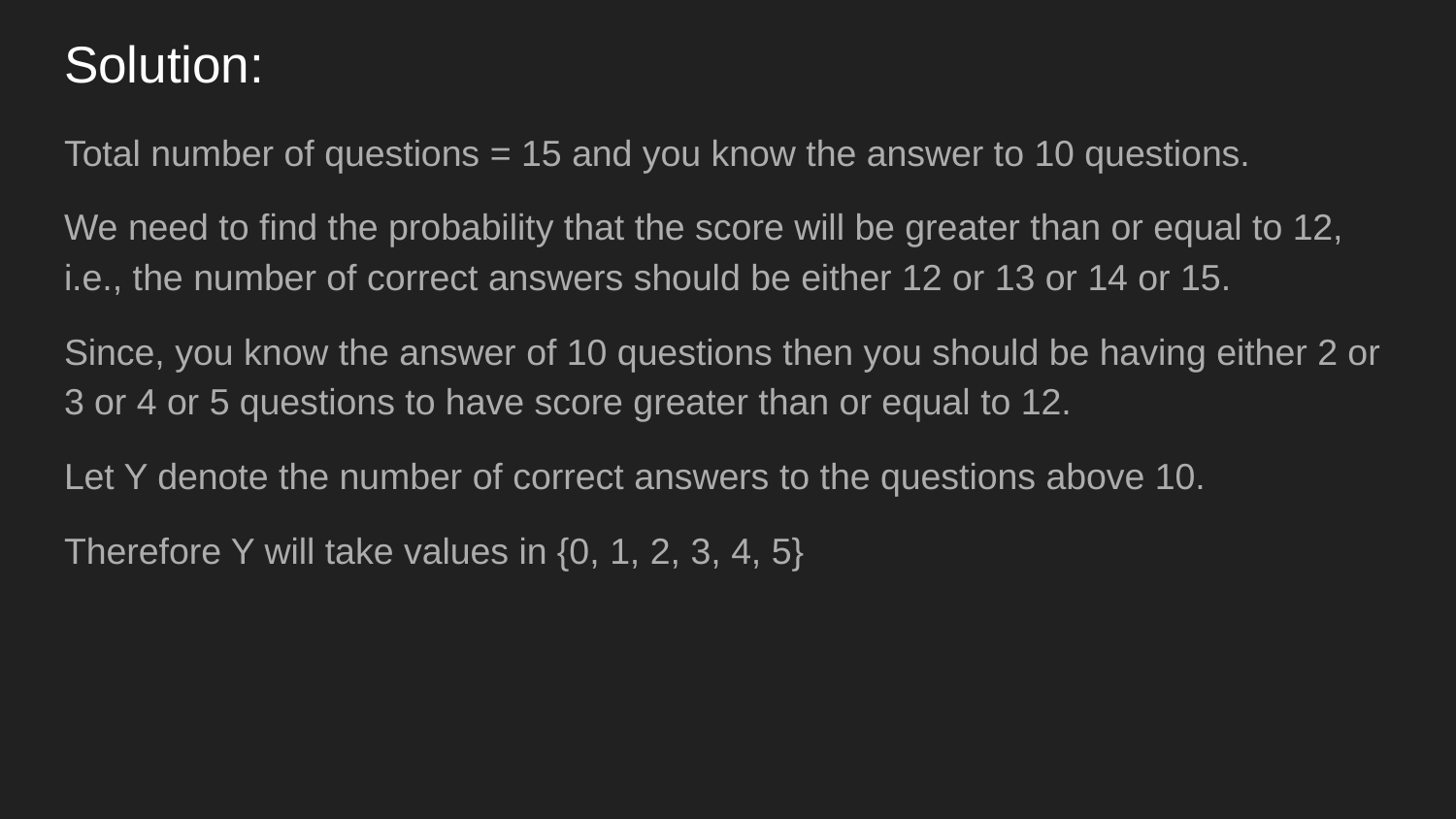

# Solution:
Total number of questions = 15 and you know the answer to 10 questions.
We need to find the probability that the score will be greater than or equal to 12, i.e., the number of correct answers should be either 12 or 13 or 14 or 15.
Since, you know the answer of 10 questions then you should be having either 2 or 3 or 4 or 5 questions to have score greater than or equal to 12.
Let Y denote the number of correct answers to the questions above 10.
Therefore Y will take values in {0, 1, 2, 3, 4, 5}